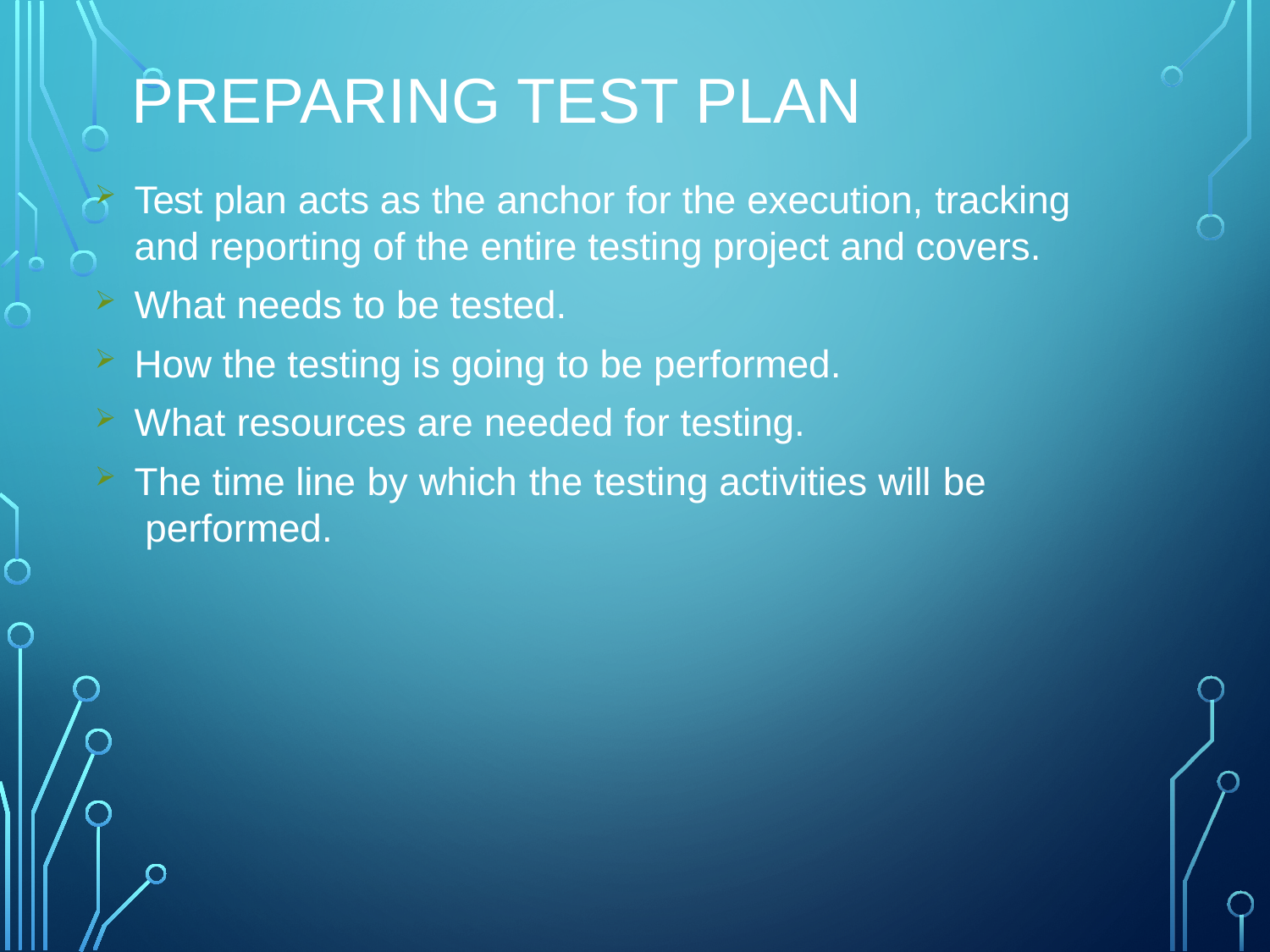

# Preparing test plan
Test plan acts as the anchor for the execution, tracking
and reporting of the entire testing project and covers.
What needs to be tested.
How the testing is going to be performed.
What resources are needed for testing.
The time line by which the testing activities will be  performed.